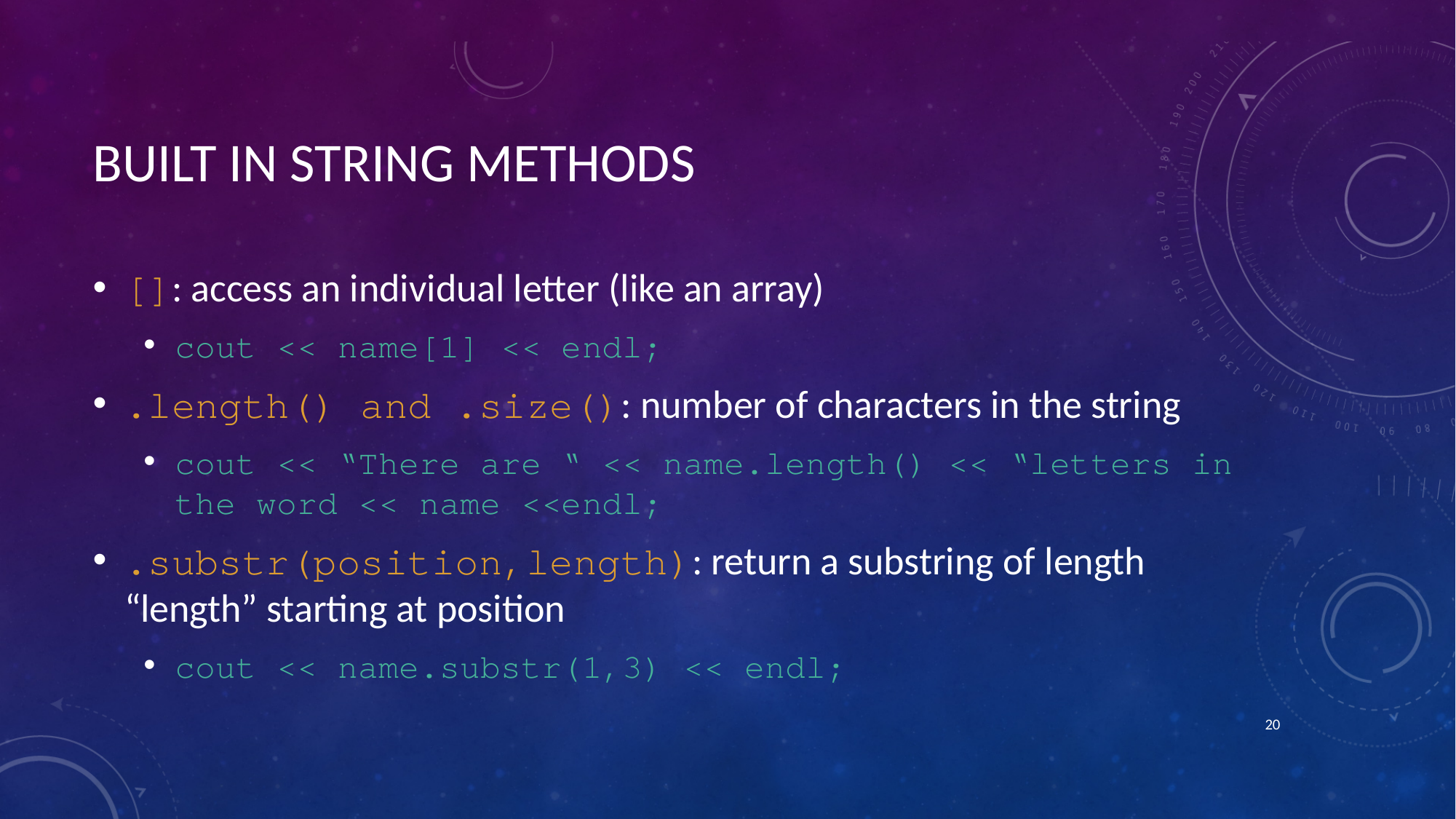

# Built in String methods
[]: access an individual letter (like an array)
cout << name[1] << endl;
.length() and .size(): number of characters in the string
cout << “There are “ << name.length() << “letters in the word << name <<endl;
.substr(position,length): return a substring of length “length” starting at position
cout << name.substr(1,3) << endl;
20